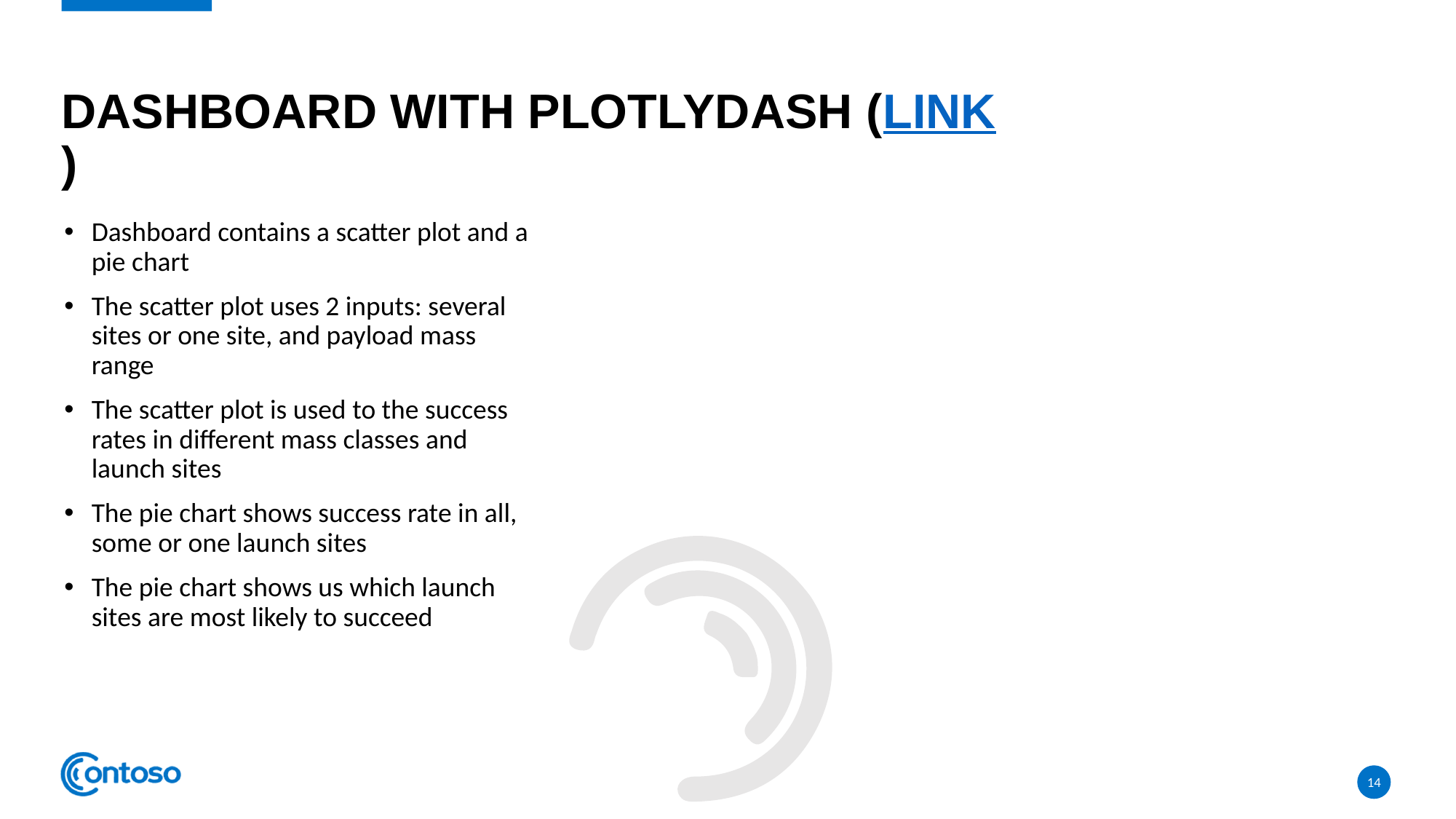

# Dashboard with Plotlydash (link)
Dashboard contains a scatter plot and a pie chart
The scatter plot uses 2 inputs: several sites or one site, and payload mass range
The scatter plot is used to the success rates in different mass classes and launch sites
The pie chart shows success rate in all, some or one launch sites
The pie chart shows us which launch sites are most likely to succeed
14